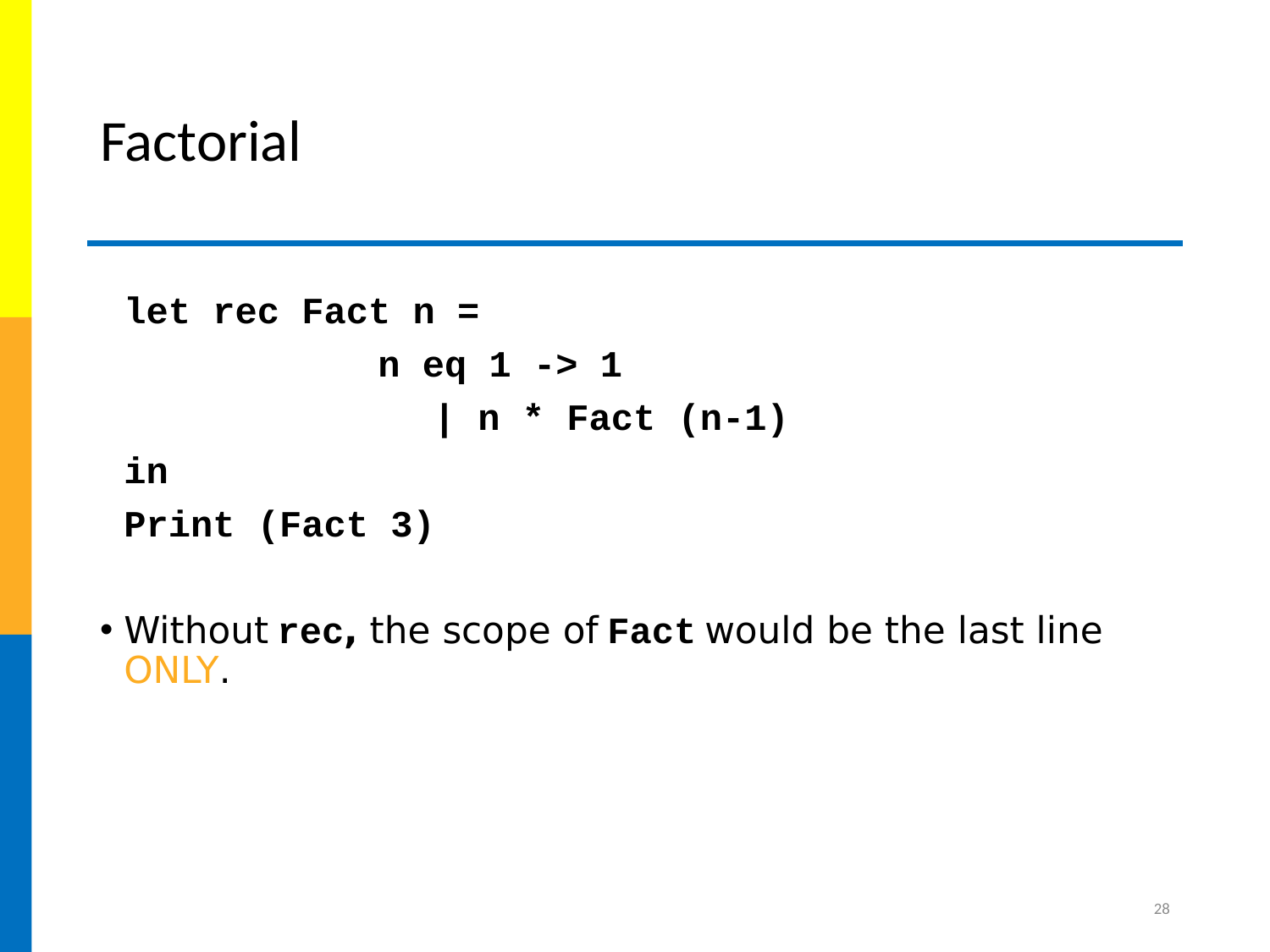

# Factorial
	let rec Fact n =
          	n eq 1 -> 1
               | n * Fact (n-1)
	in
	Print (Fact 3)

Without rec, the scope of Fact would be the last line ONLY.
28